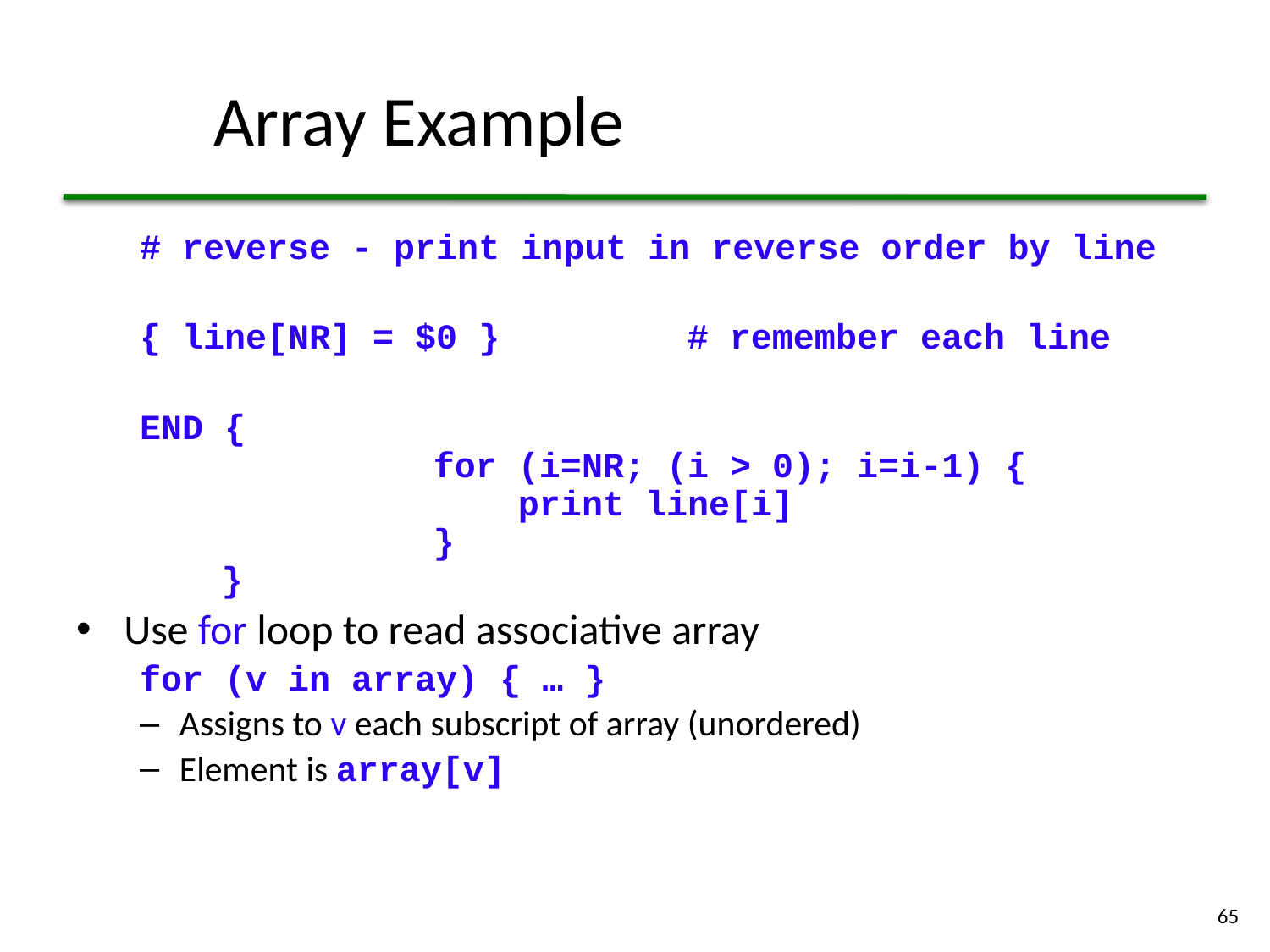

# Array Example
# reverse - print input in reverse order by line

{ line[NR] = $0 }   	# remember each line

END {
		for (i=NR; (i > 0); i=i-1) {
		    print line[i]
		}
  }
Use for loop to read associative array
for (v in array) { … }
Assigns to v each subscript of array (unordered)
Element is array[v]
65